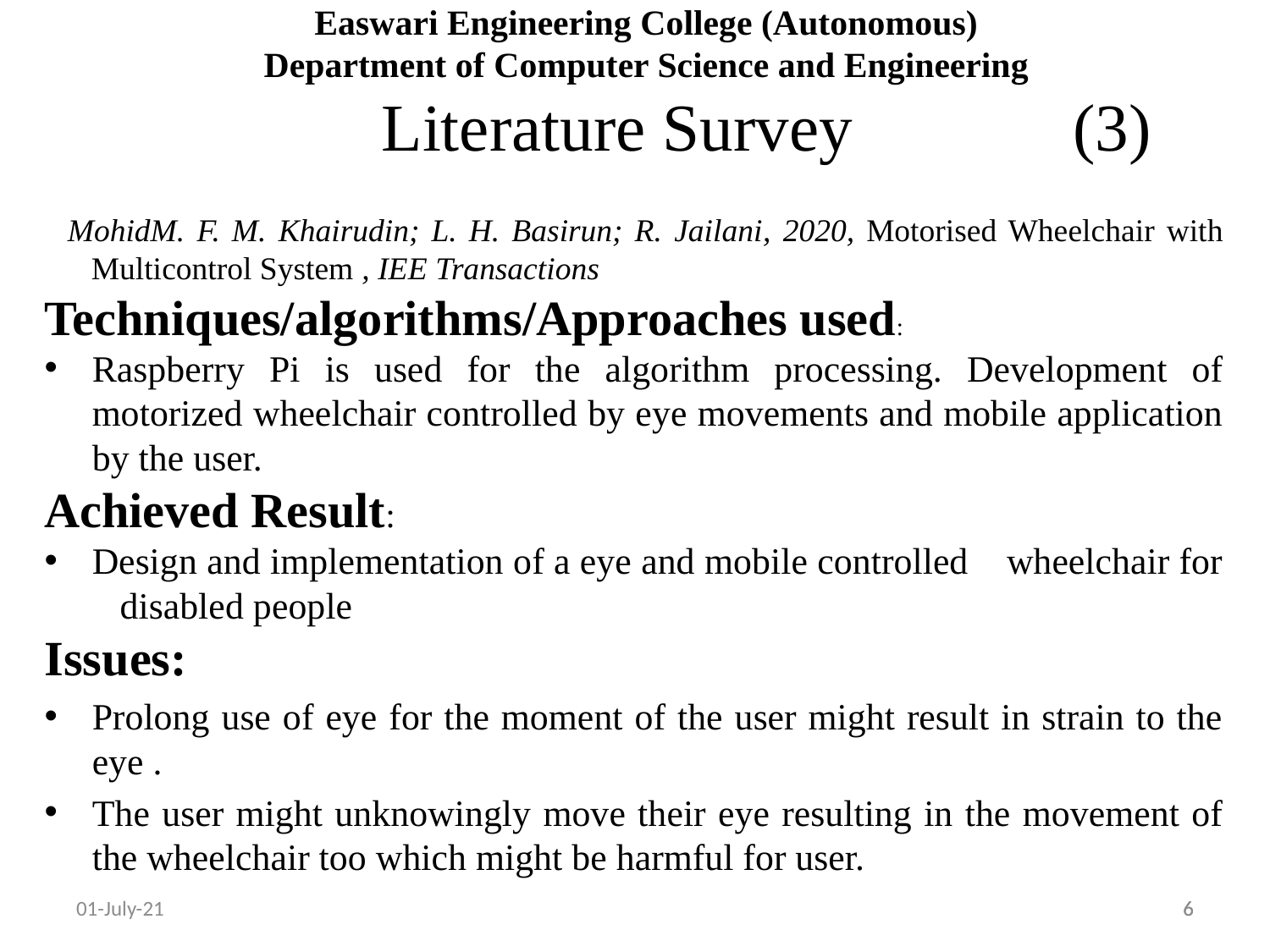

# Easwari Engineering College (Autonomous) Department of Computer Science and Engineering Literature Survey		  (3)

  MohidM. F. M. Khairudin; L. H. Basirun; R. Jailani, 2020, Motorised Wheelchair with Multicontrol System , IEE Transactions
Techniques/algorithms/Approaches used:
Raspberry Pi is used for the algorithm processing. Development of motorized wheelchair controlled by eye movements and mobile application by the user.
Achieved Result:
Design and implementation of a eye and mobile controlled    wheelchair for    disabled people
Issues:
Prolong use of eye for the moment of the user might result in strain to the eye .
The user might unknowingly move their eye resulting in the movement of the wheelchair too which might be harmful for user.
01-July-21
6
6